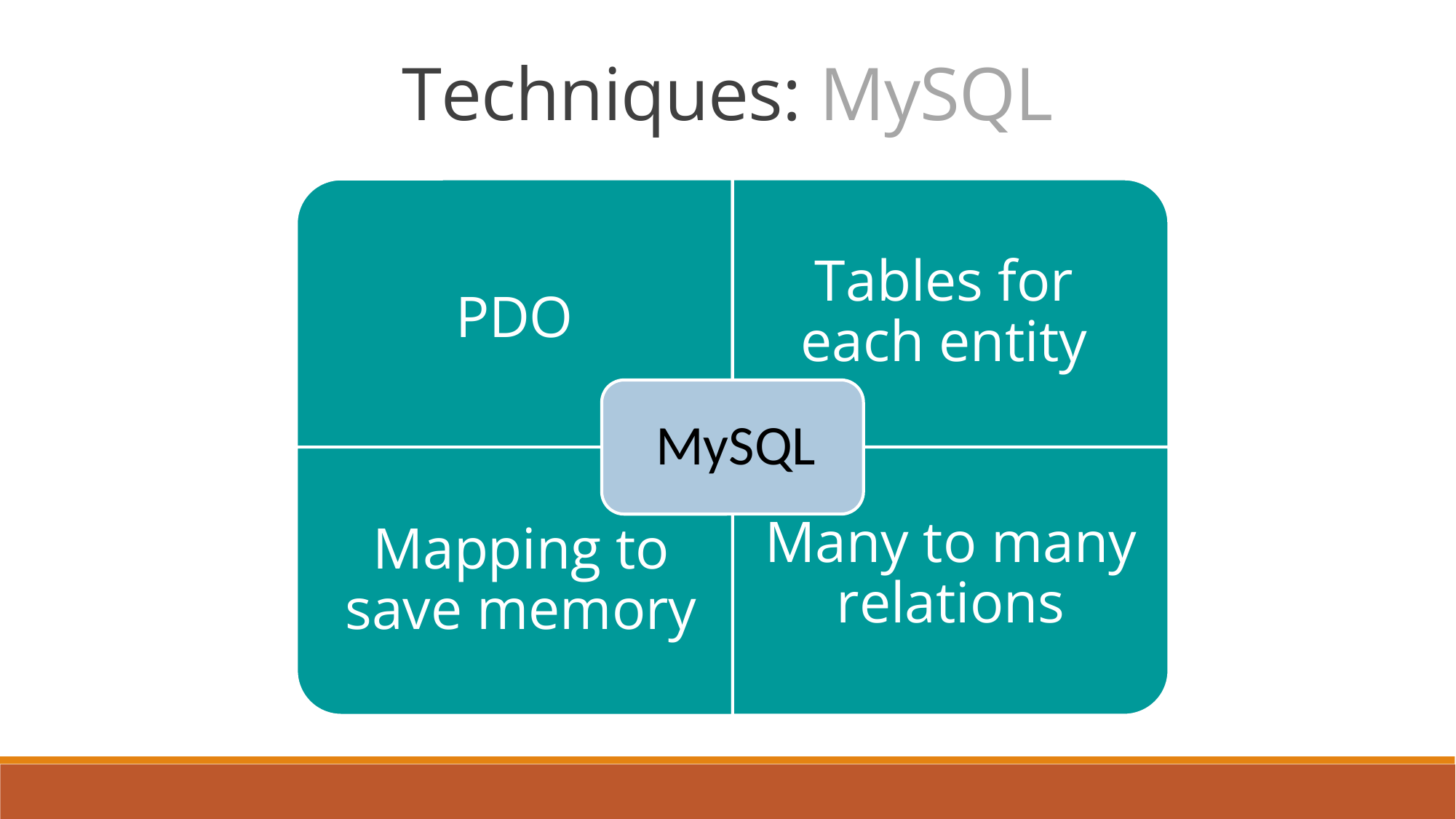

Techniques: MySQL
PDO
Tables for each entity
Mapping to save memory
Many to many relations
MySQL